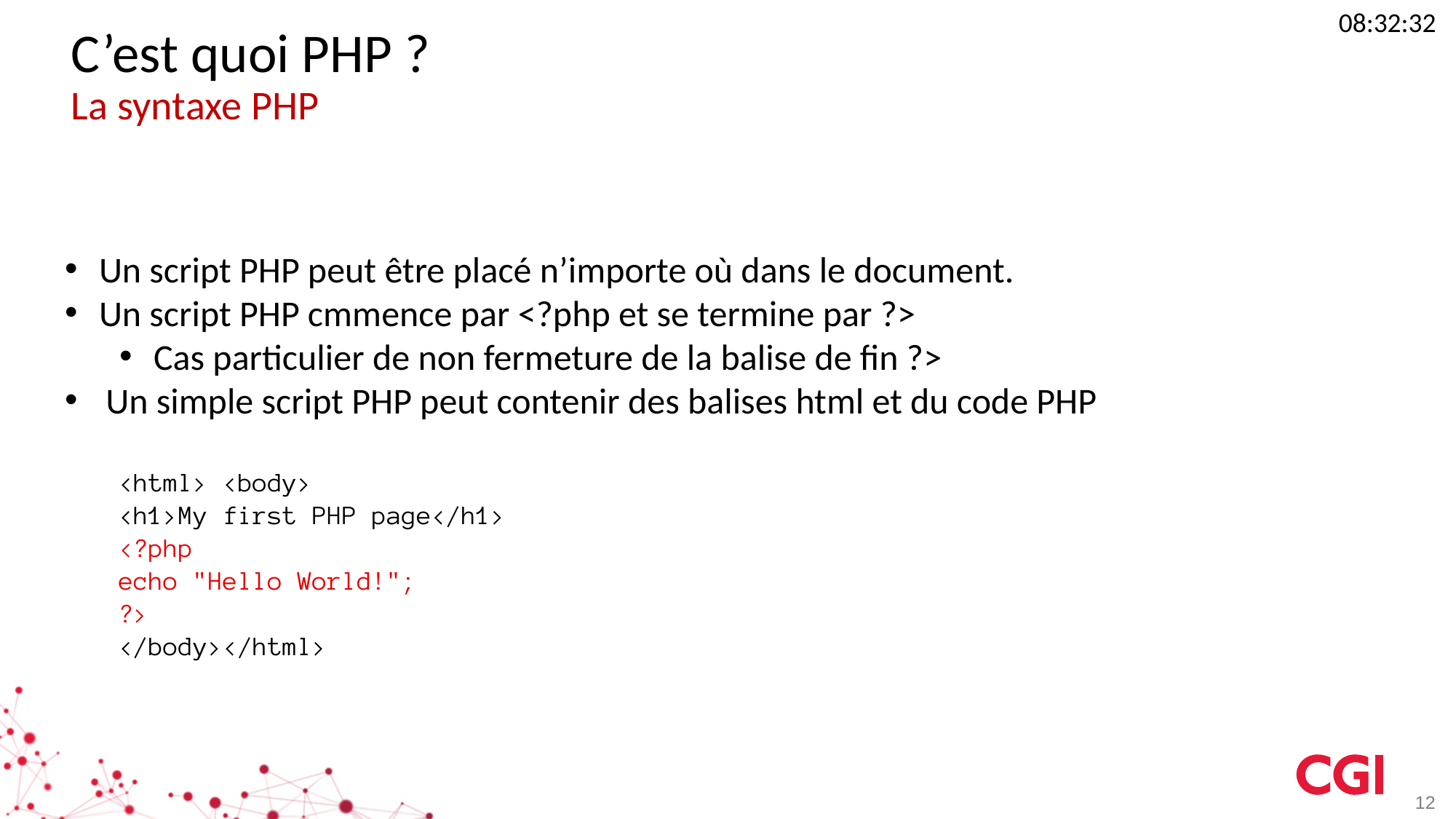

08:32:32
# C’est quoi PHP ? La syntaxe PHP
Un script PHP peut être placé n’importe où dans le document.
Un script PHP cmmence par <?php et se termine par ?>
Cas particulier de non fermeture de la balise de fin ?>
Un simple script PHP peut contenir des balises html et du code PHP
<html> <body>
<h1>My first PHP page</h1>
<?php
echo "Hello World!";
?>
</body></html>